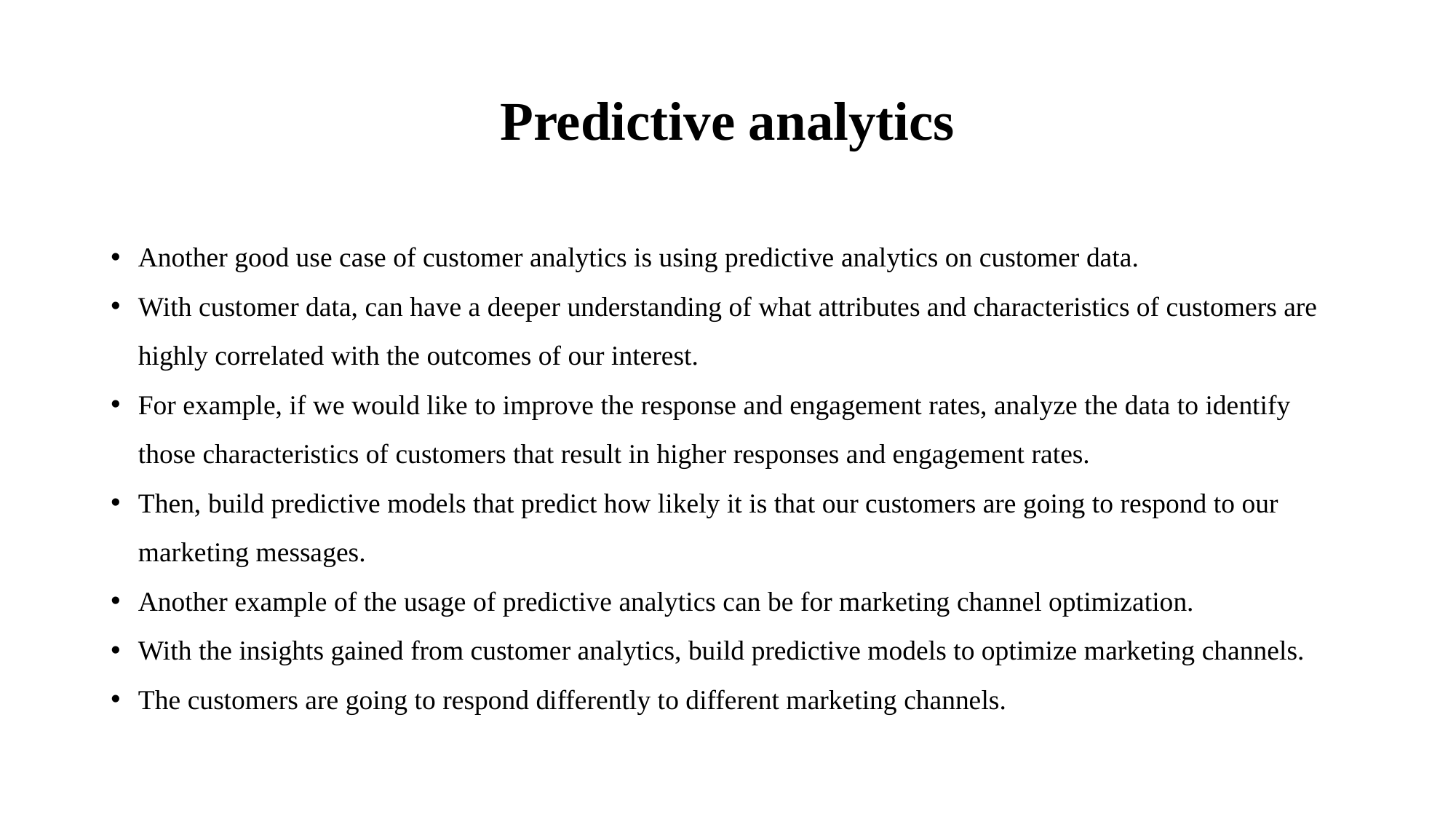

# Predictive analytics
Another good use case of customer analytics is using predictive analytics on customer data.
With customer data, can have a deeper understanding of what attributes and characteristics of customers are highly correlated with the outcomes of our interest.
For example, if we would like to improve the response and engagement rates, analyze the data to identify those characteristics of customers that result in higher responses and engagement rates.
Then, build predictive models that predict how likely it is that our customers are going to respond to our marketing messages.
Another example of the usage of predictive analytics can be for marketing channel optimization.
With the insights gained from customer analytics, build predictive models to optimize marketing channels.
The customers are going to respond differently to different marketing channels.